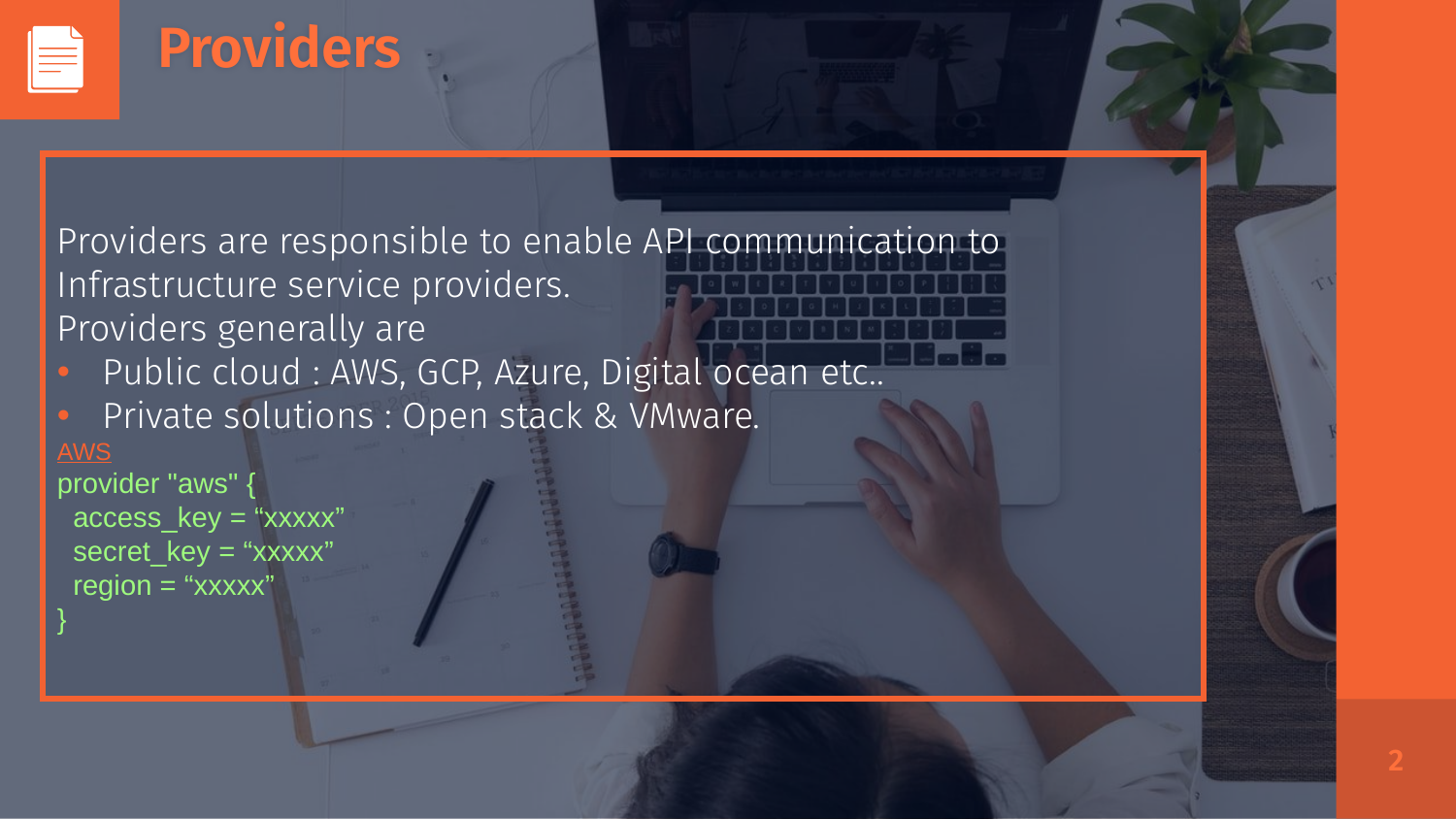

# Providers

Providers are responsible to enable API communication to Infrastructure service providers.
Providers generally are
Public cloud : AWS, GCP, Azure, Digital ocean etc..
Private solutions : Open stack & VMware.
AWS
provider "aws" {
  access_key = “xxxxx”
  secret_key = “xxxxx”
  region = “xxxxx”
}

2